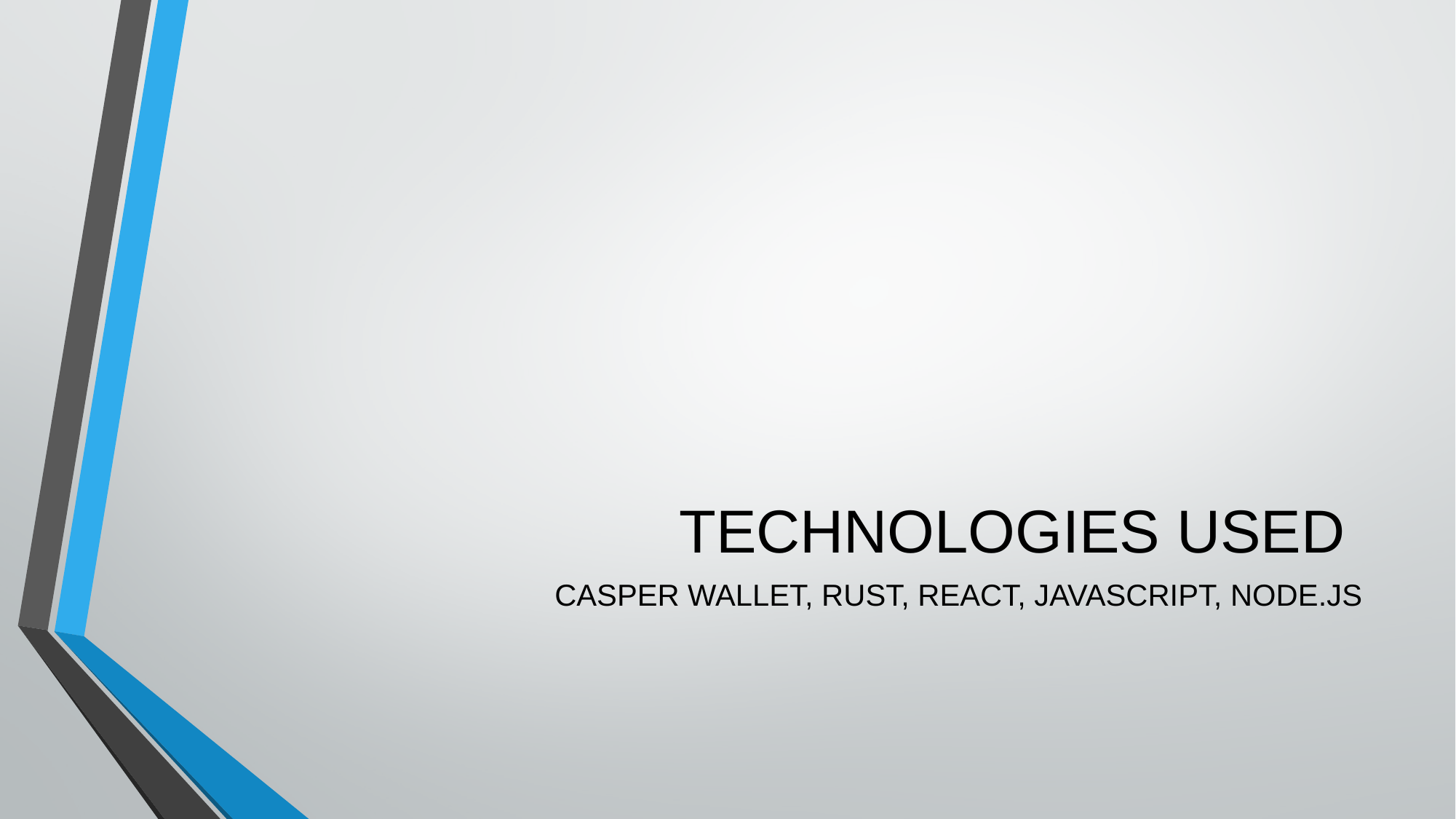

# TECHNOLOGIES USED
CASPER WALLET, RUST, REACT, JAVASCRIPT, NODE.JS